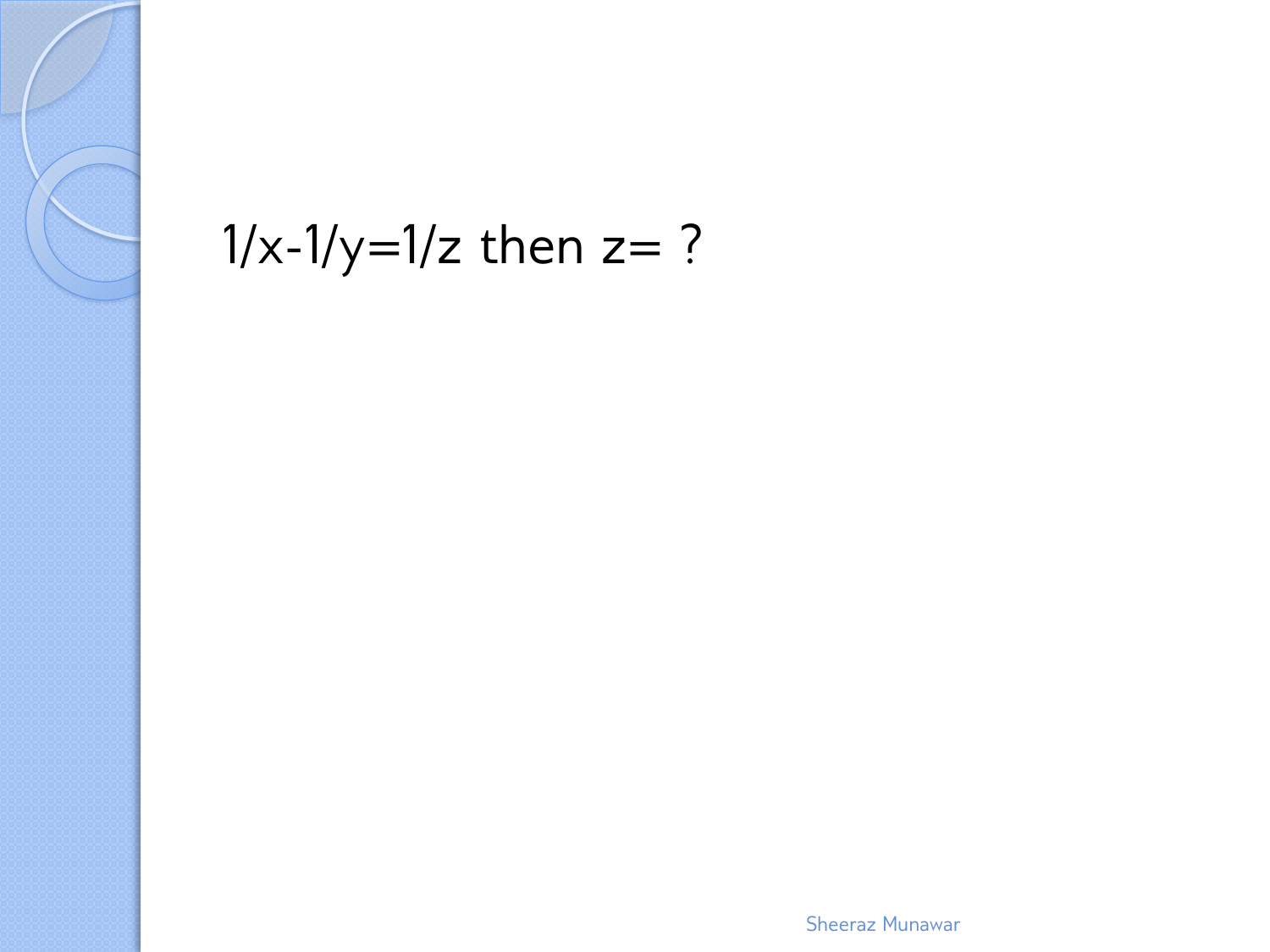

#
1/x-1/y=1/z then z= ?
Sheeraz Munawar